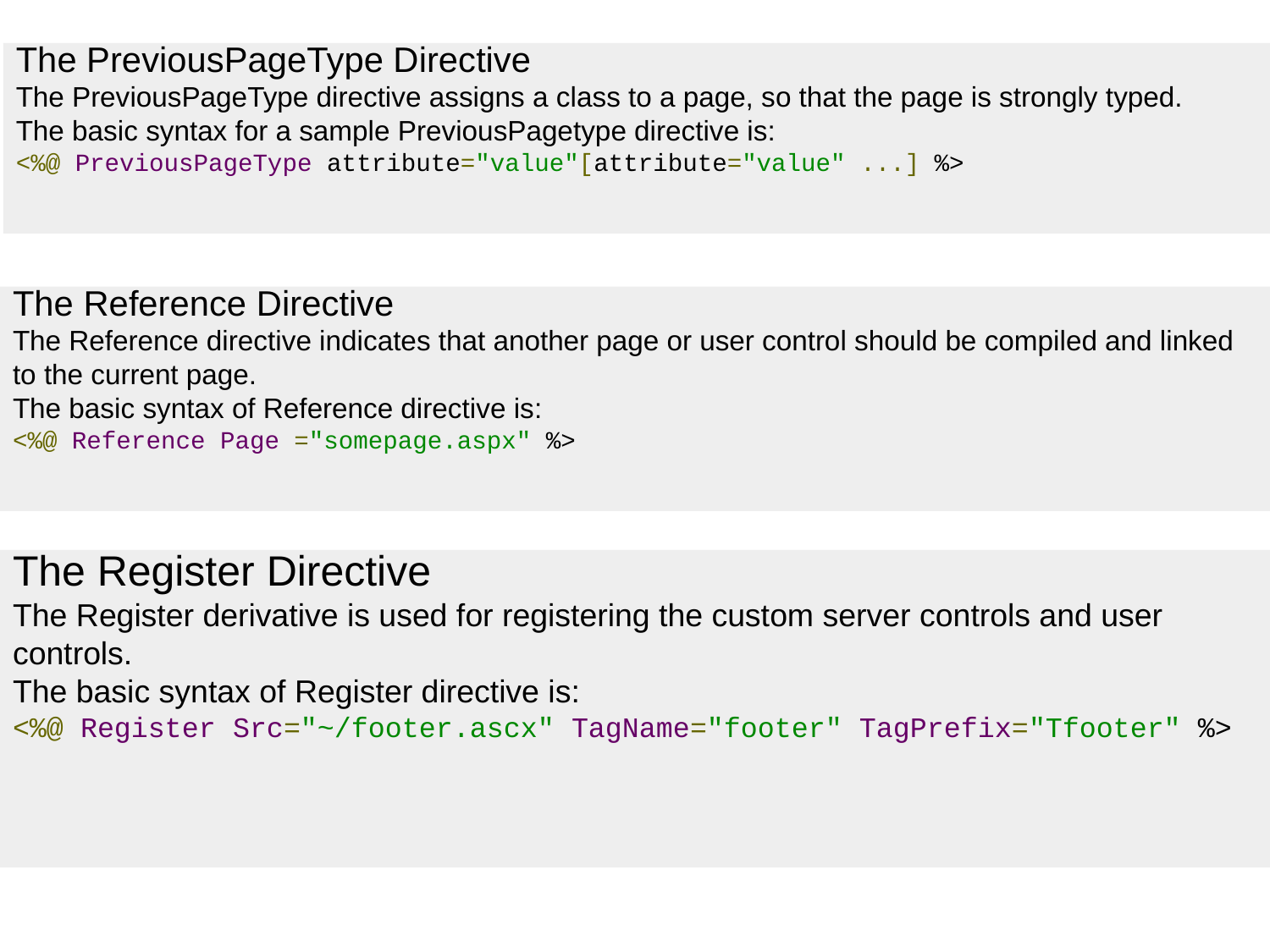

The PreviousPageType Directive
The PreviousPageType directive assigns a class to a page, so that the page is strongly typed.
The basic syntax for a sample PreviousPagetype directive is:
<%@ PreviousPageType attribute="value"[attribute="value" ...] %>
The Reference Directive
The Reference directive indicates that another page or user control should be compiled and linked to the current page.
The basic syntax of Reference directive is:
<%@ Reference Page ="somepage.aspx" %>
The Register Directive
The Register derivative is used for registering the custom server controls and user controls.
The basic syntax of Register directive is:
<%@ Register Src="~/footer.ascx" TagName="footer" TagPrefix="Tfooter" %>